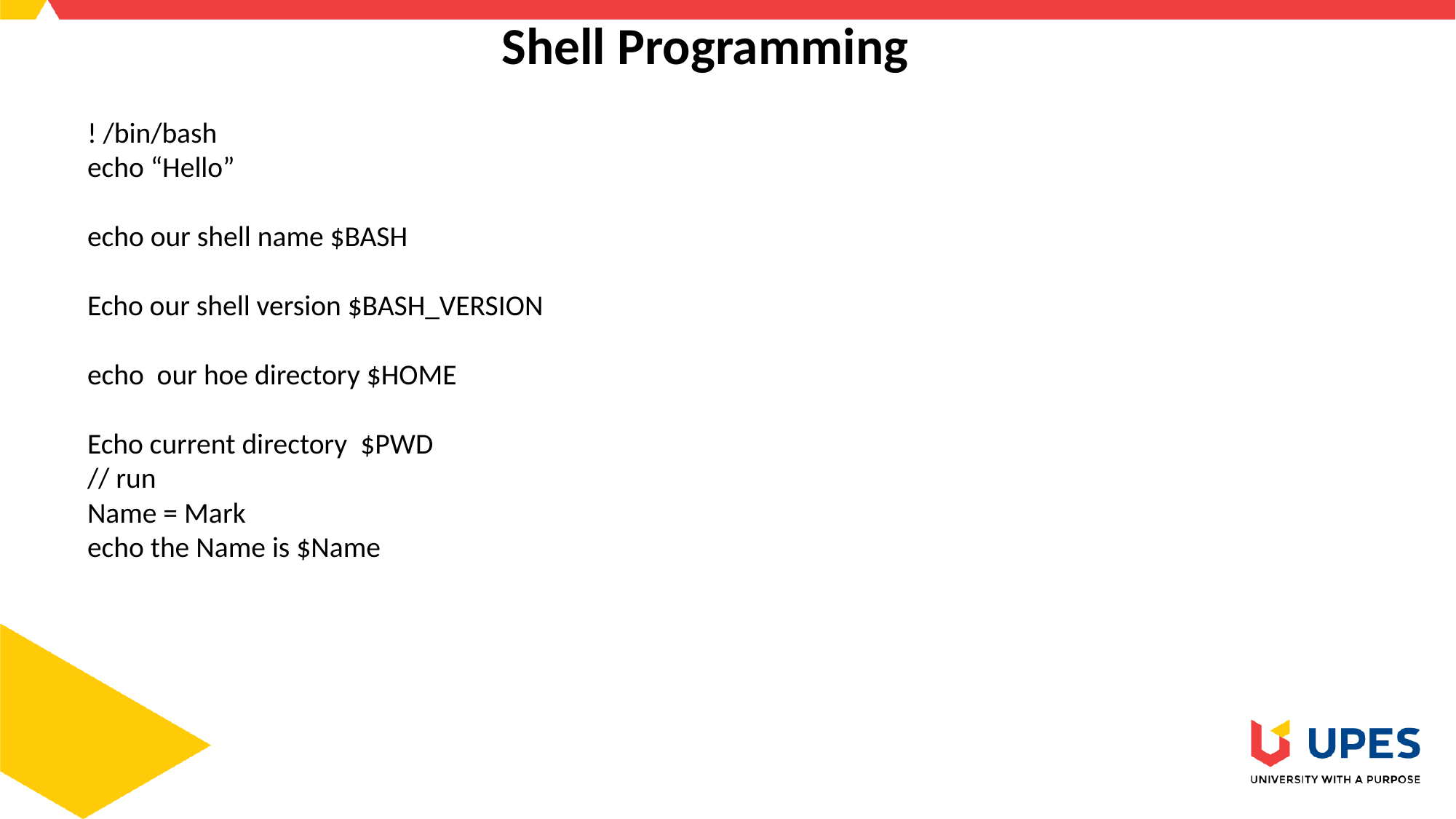

# Shell Programming
! /bin/bash
echo “Hello”

echo our shell name $BASH

Echo our shell version $BASH_VERSION

echo  our hoe directory $HOME

Echo current directory  $PWD
// run
Name = Mark
echo the Name is $Name